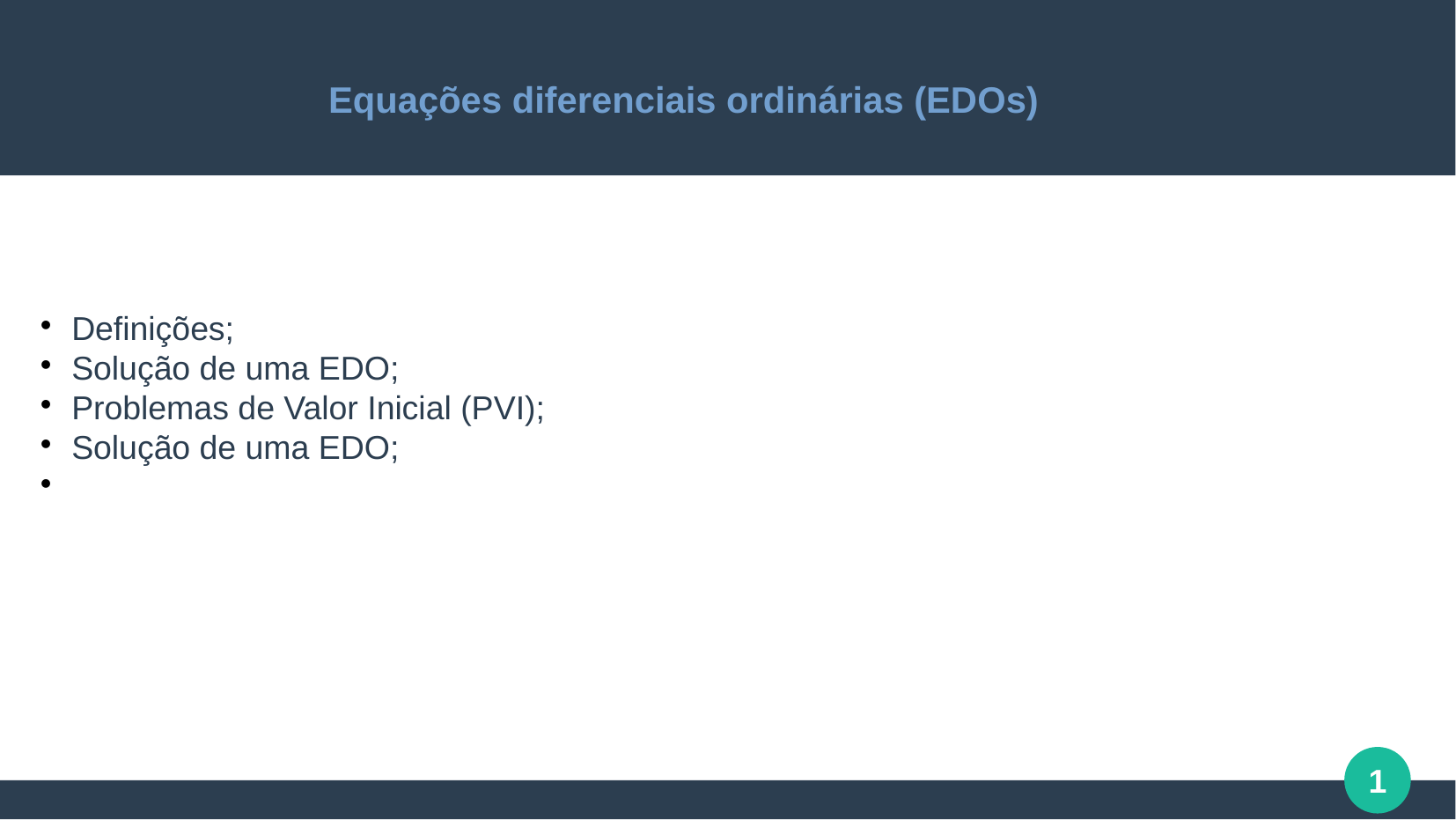

Equações diferenciais ordinárias (EDOs)

Definições;
Solução de uma EDO;
Problemas de Valor Inicial (PVI);
Solução de uma EDO;